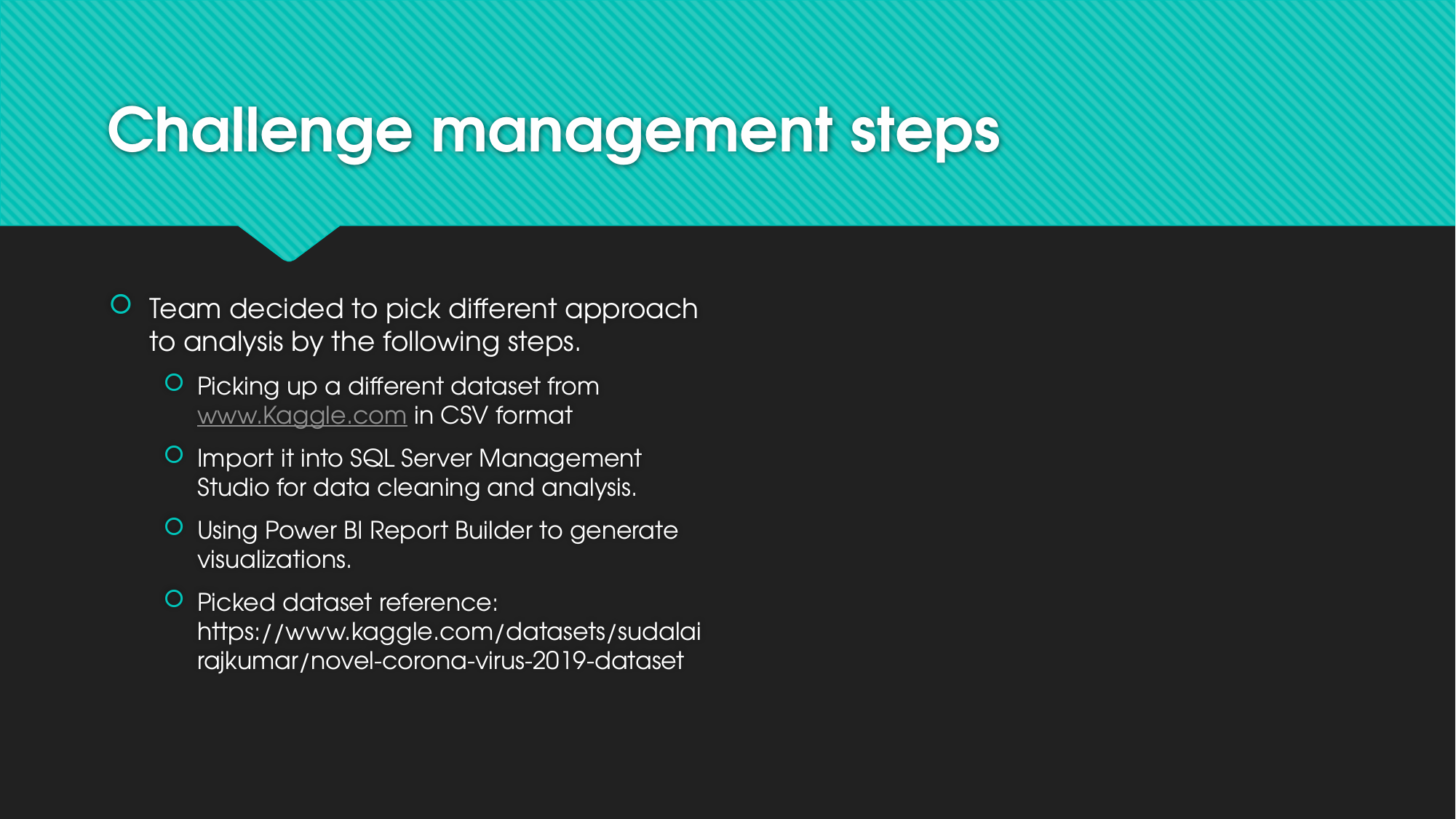

# Challenge management steps
Team decided to pick different approach to analysis by the following steps.
Picking up a different dataset from www.Kaggle.com in CSV format
Import it into SQL Server Management Studio for data cleaning and analysis.
Using Power BI Report Builder to generate visualizations.
Picked dataset reference: https://www.kaggle.com/datasets/sudalairajkumar/novel-corona-virus-2019-dataset